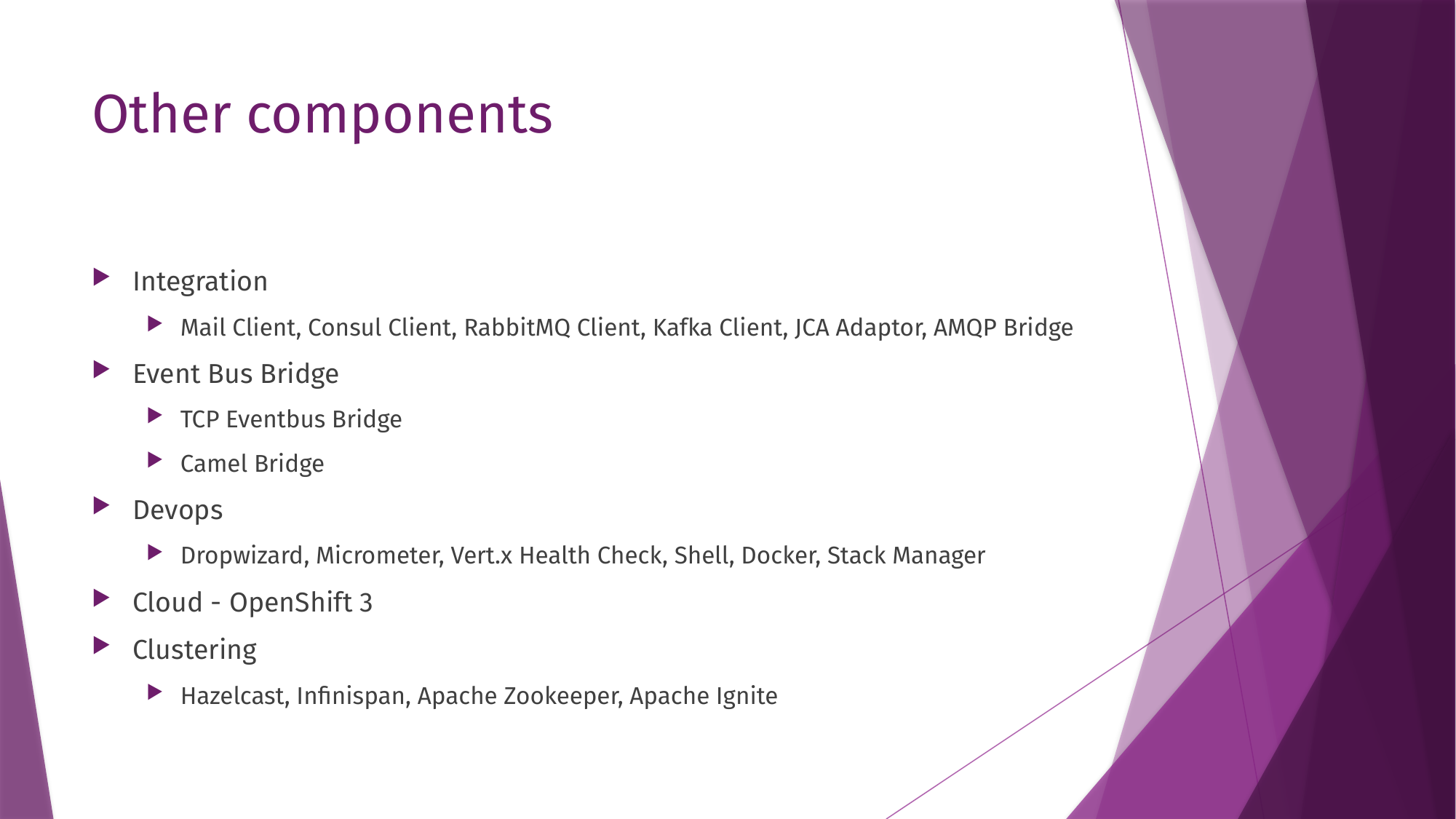

# Other components
Integration
Mail Client, Consul Client, RabbitMQ Client, Kafka Client, JCA Adaptor, AMQP Bridge
Event Bus Bridge
TCP Eventbus Bridge
Camel Bridge
Devops
Dropwizard, Micrometer, Vert.x Health Check, Shell, Docker, Stack Manager
Cloud - OpenShift 3
Clustering
Hazelcast, Infinispan, Apache Zookeeper, Apache Ignite